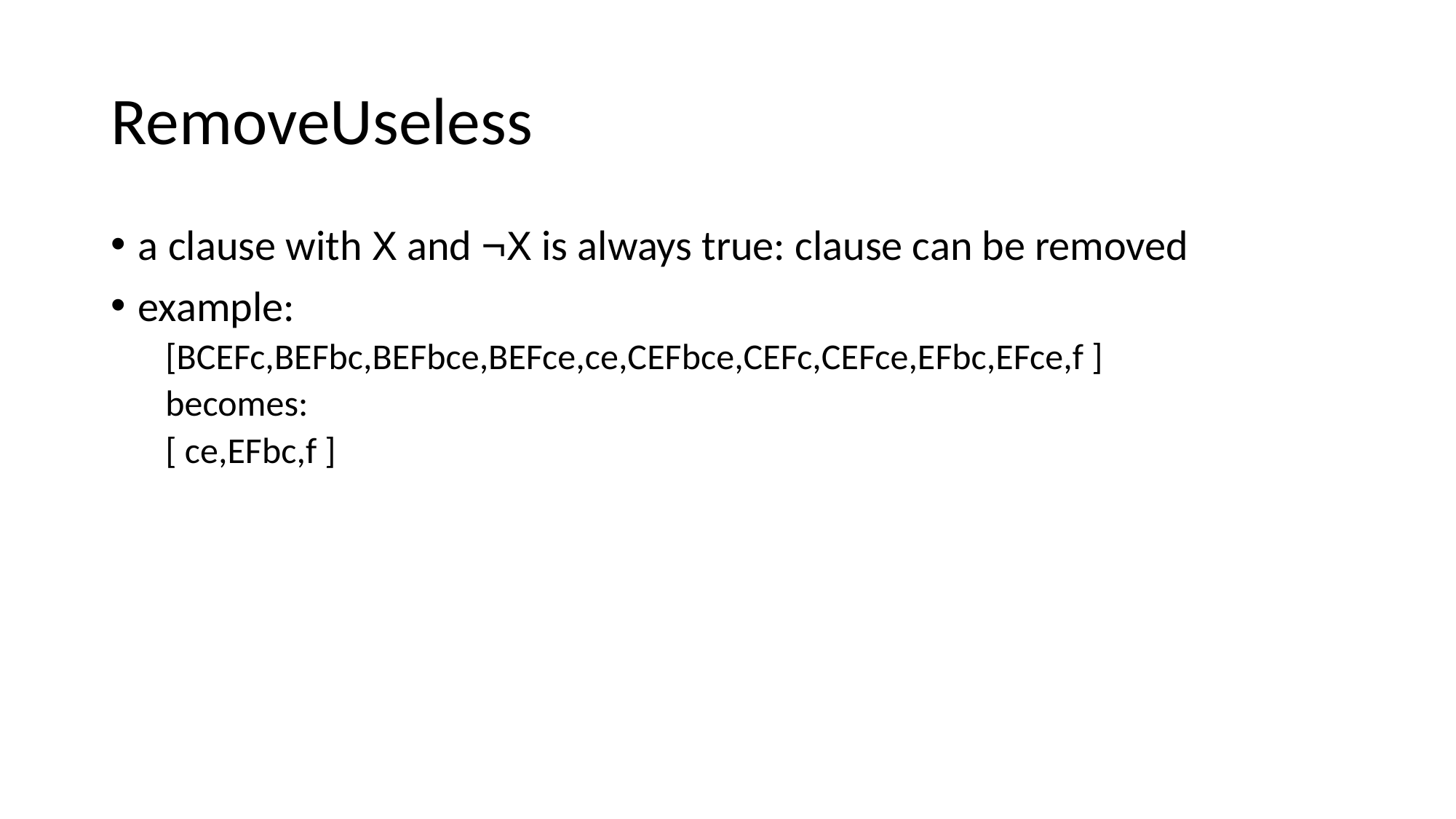

# RemoveUseless
a clause with X and ¬X is always true: clause can be removed
example:
[BCEFc,BEFbc,BEFbce,BEFce,ce,CEFbce,CEFc,CEFce,EFbc,EFce,f ]
becomes:
[ ce,EFbc,f ]